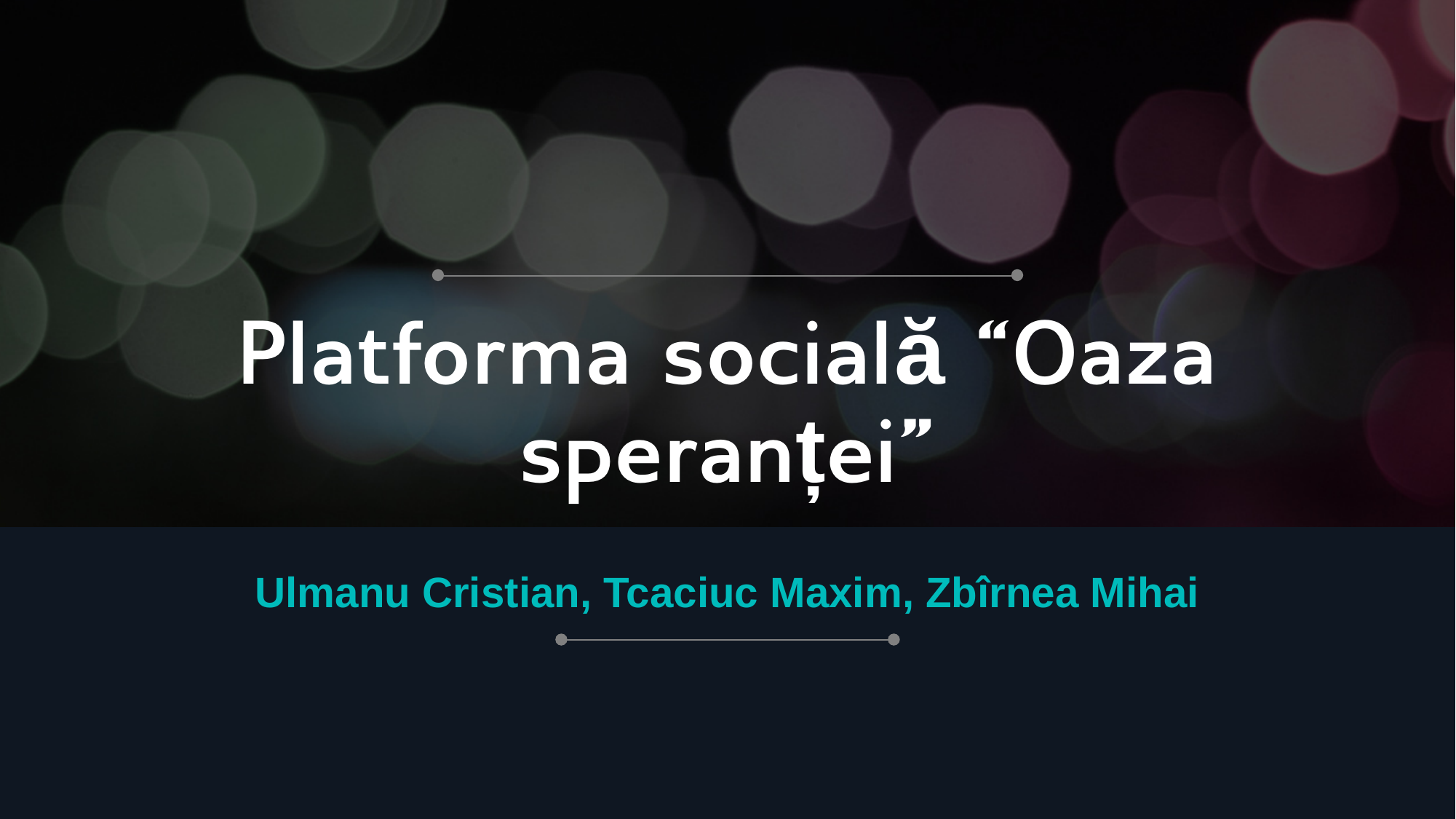

# Platforma socială “Oaza speranței”
Ulmanu Cristian, Tcaciuc Maxim, Zbîrnea Mihai